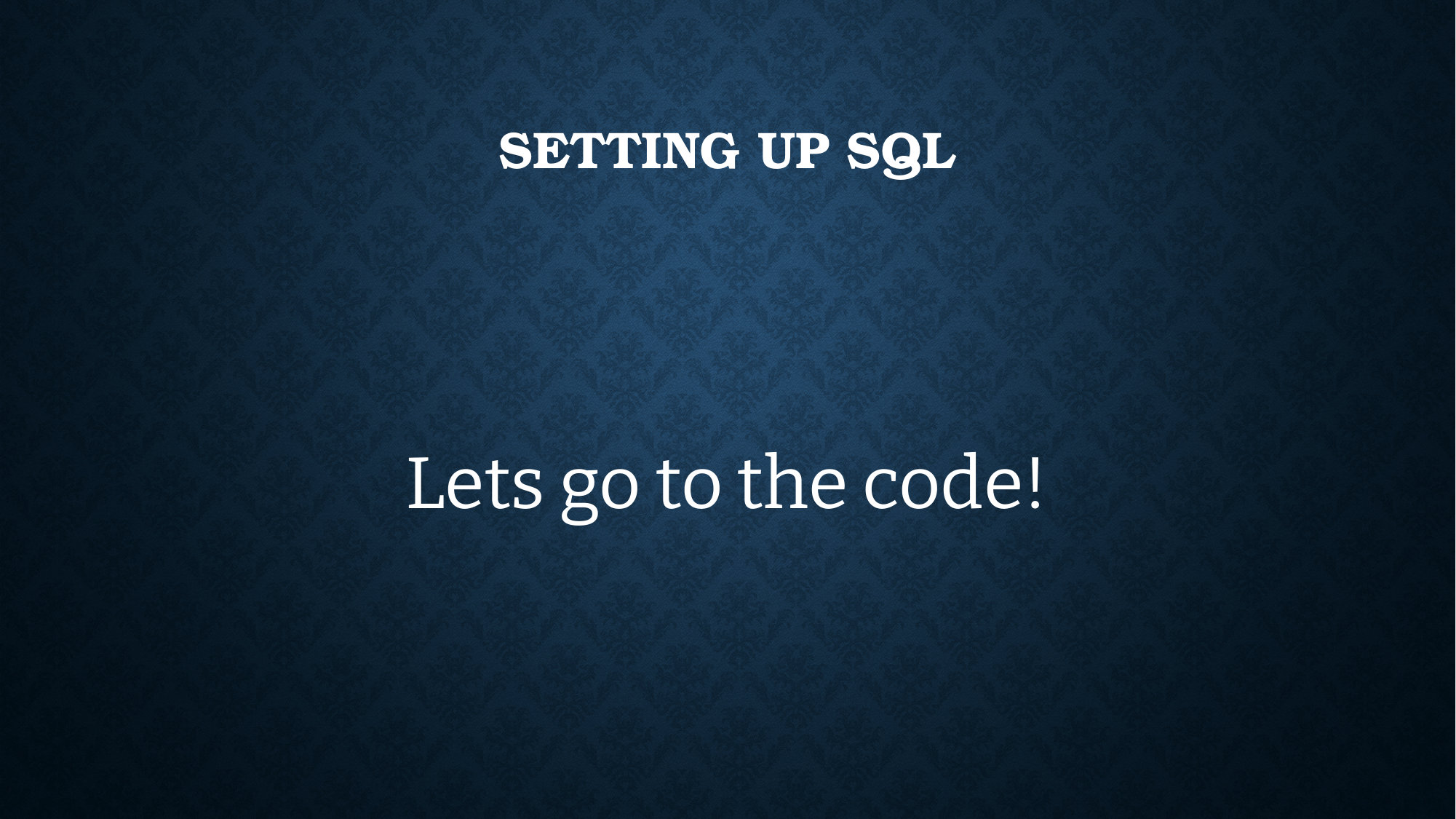

# Setting up SQL
Lets go to the code!